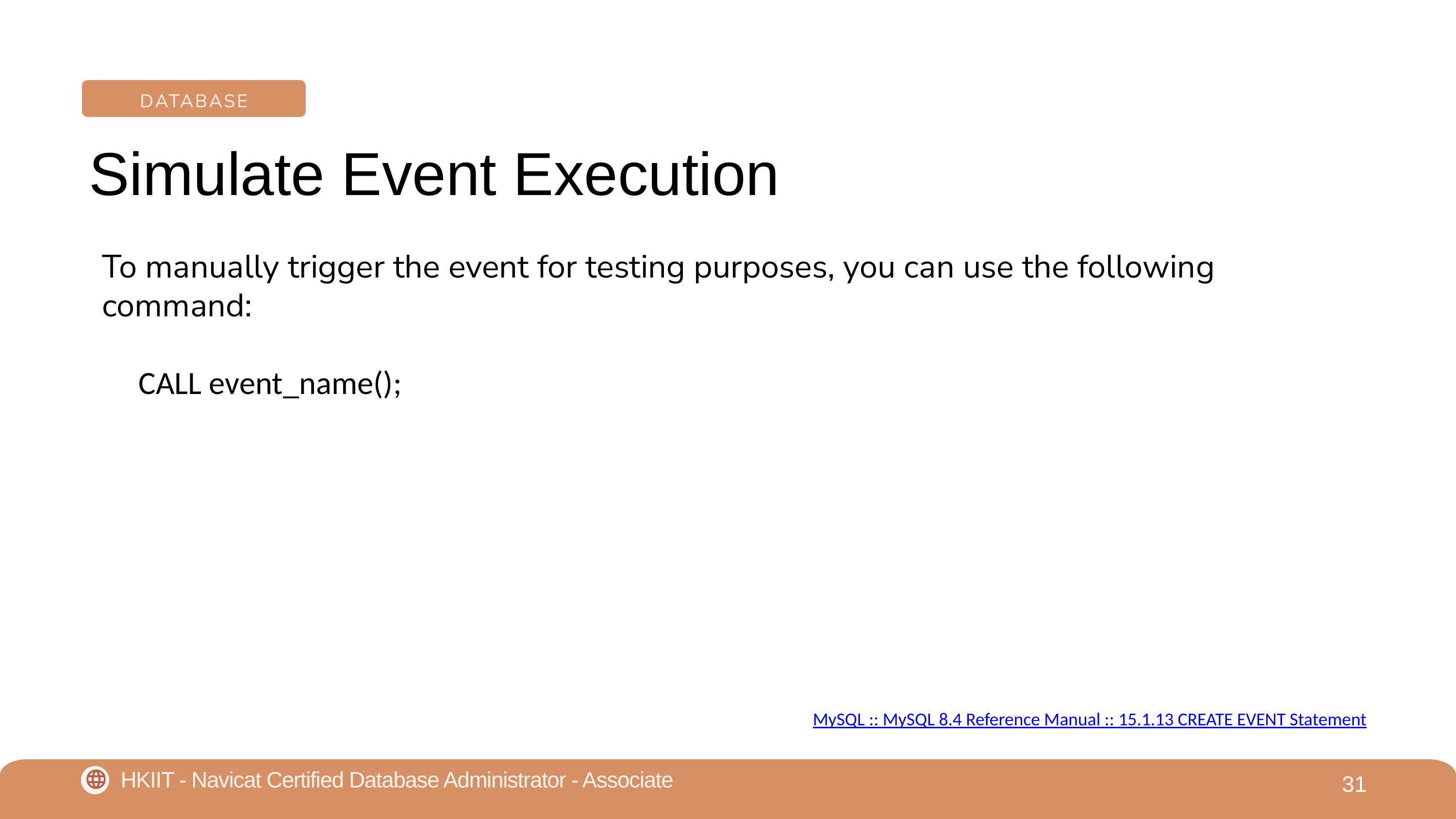

DATABASE
Simulate Event Execution
To manually trigger the event for testing purposes, you can use the following command:

CALL event_name();
MySQL :: MySQL 8.4 Reference Manual :: 15.1.13 CREATE EVENT Statement

31

HKIIT - Navicat Certified Database Administrator - Associate